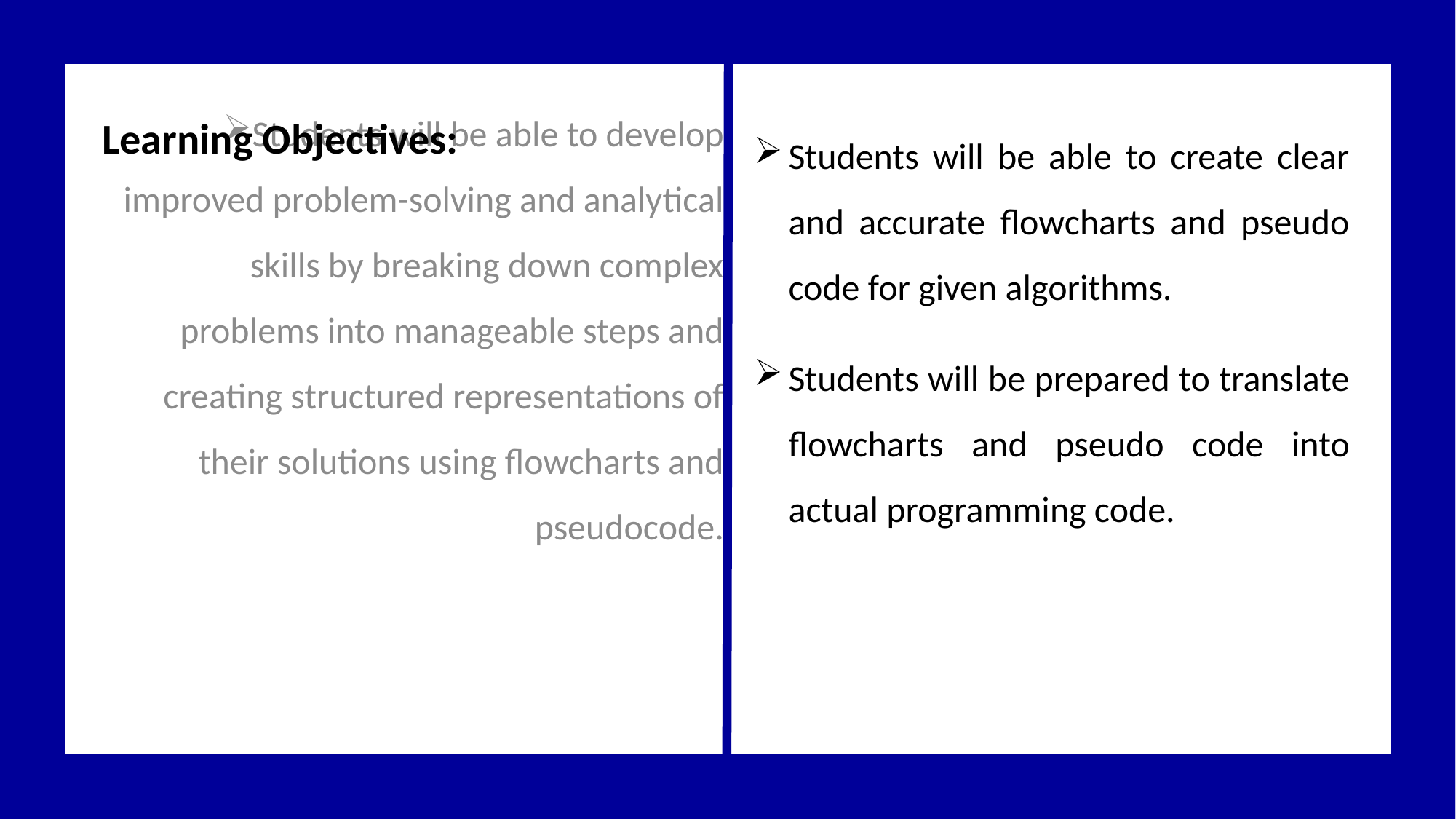

Learning Objectives:
Students will be able to create clear and accurate flowcharts and pseudo code for given algorithms.
Students will be able to develop improved problem-solving and analytical skills by breaking down complex problems into manageable steps and creating structured representations of their solutions using flowcharts and pseudocode.

Students will be prepared to translate flowcharts and pseudo code into actual programming code.